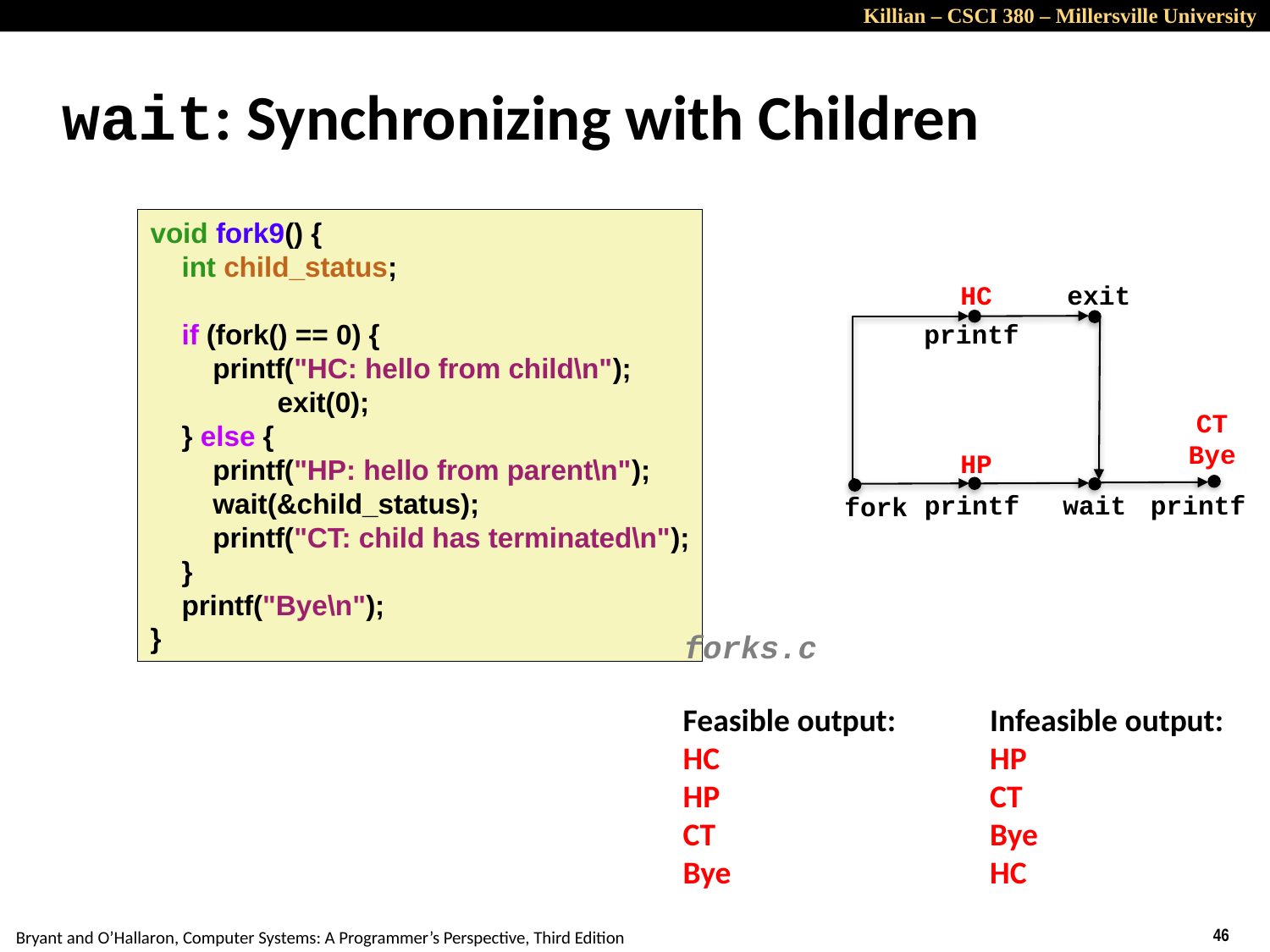

# wait: Synchronizing with Children
void fork9() {
    int child_status;

    if (fork() == 0) {
        printf("HC: hello from child\n");
	exit(0);
    } else {
        printf("HP: hello from parent\n");
        wait(&child_status);
        printf("CT: child has terminated\n");
    }
    printf("Bye\n");
}
HC
exit

printf
CT
Bye
HP

printf
wait
printf
fork
forks.c
Feasible output:
HC
HP
CT
Bye
Infeasible output:
HP
CT
Bye
HC